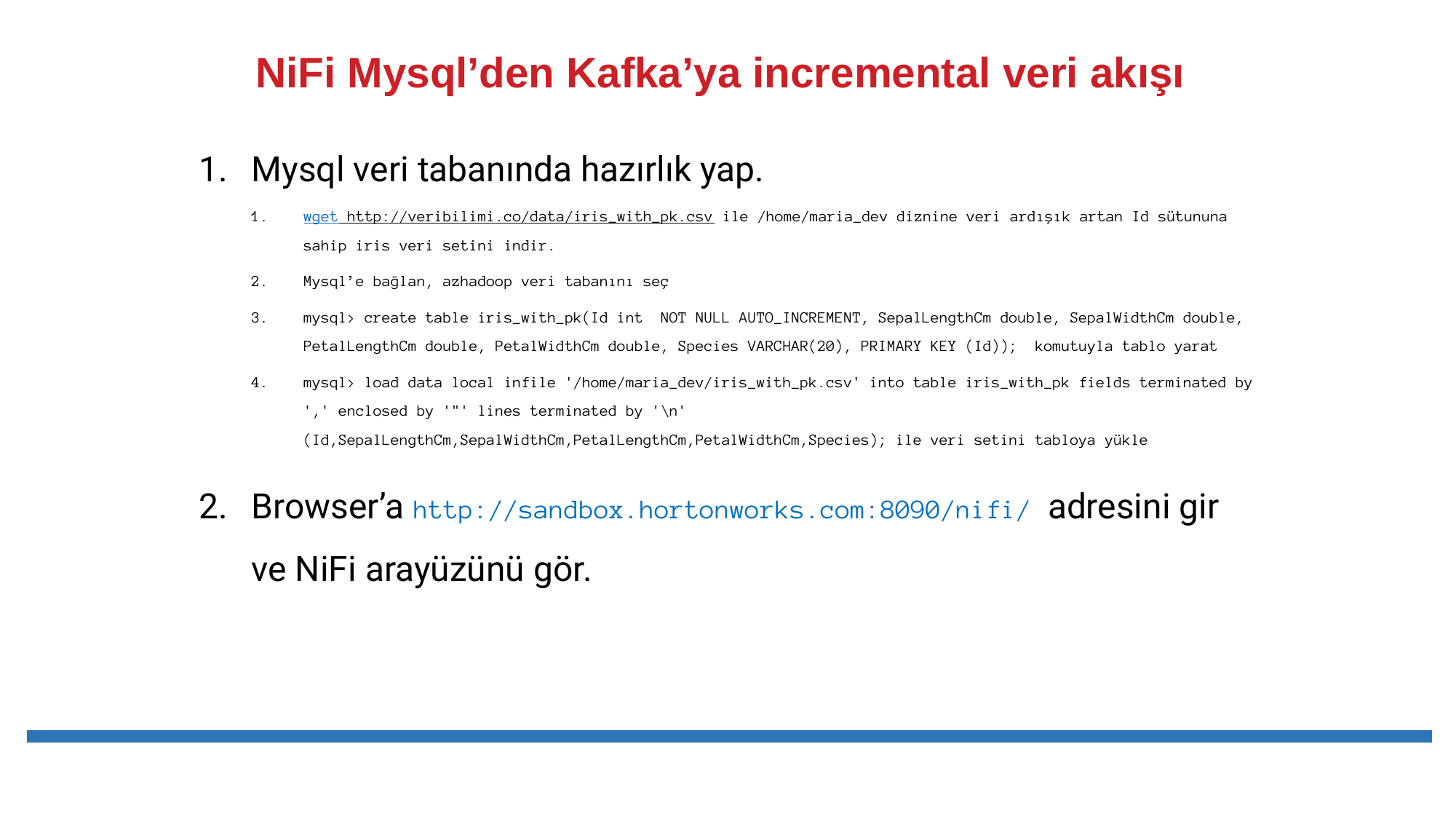

# NiFi Mysql’den Kafka’ya incremental veri akışı
Mysql veri tabanında hazırlık yap.
wget http://veribilimi.co/data/iris_with_pk.csv ile /home/maria_dev diznine veri ardışık artan Id sütununa sahip iris veri setini indir.
Mysql’e bağlan, azhadoop veri tabanını seç
mysql> create table iris_with_pk(Id int  NOT NULL AUTO_INCREMENT, SepalLengthCm double, SepalWidthCm double, PetalLengthCm double, PetalWidthCm double, Species VARCHAR(20), PRIMARY KEY (Id));  komutuyla tablo yarat
mysql> load data local infile '/home/maria_dev/iris_with_pk.csv' into table iris_with_pk fields terminated by ',' enclosed by '"' lines terminated by '\n'  (Id,SepalLengthCm,SepalWidthCm,PetalLengthCm,PetalWidthCm,Species); ile veri setini tabloya yükle
Browser’a http://sandbox.hortonworks.com:8090/nifi/ adresini gir ve NiFi arayüzünü gör.